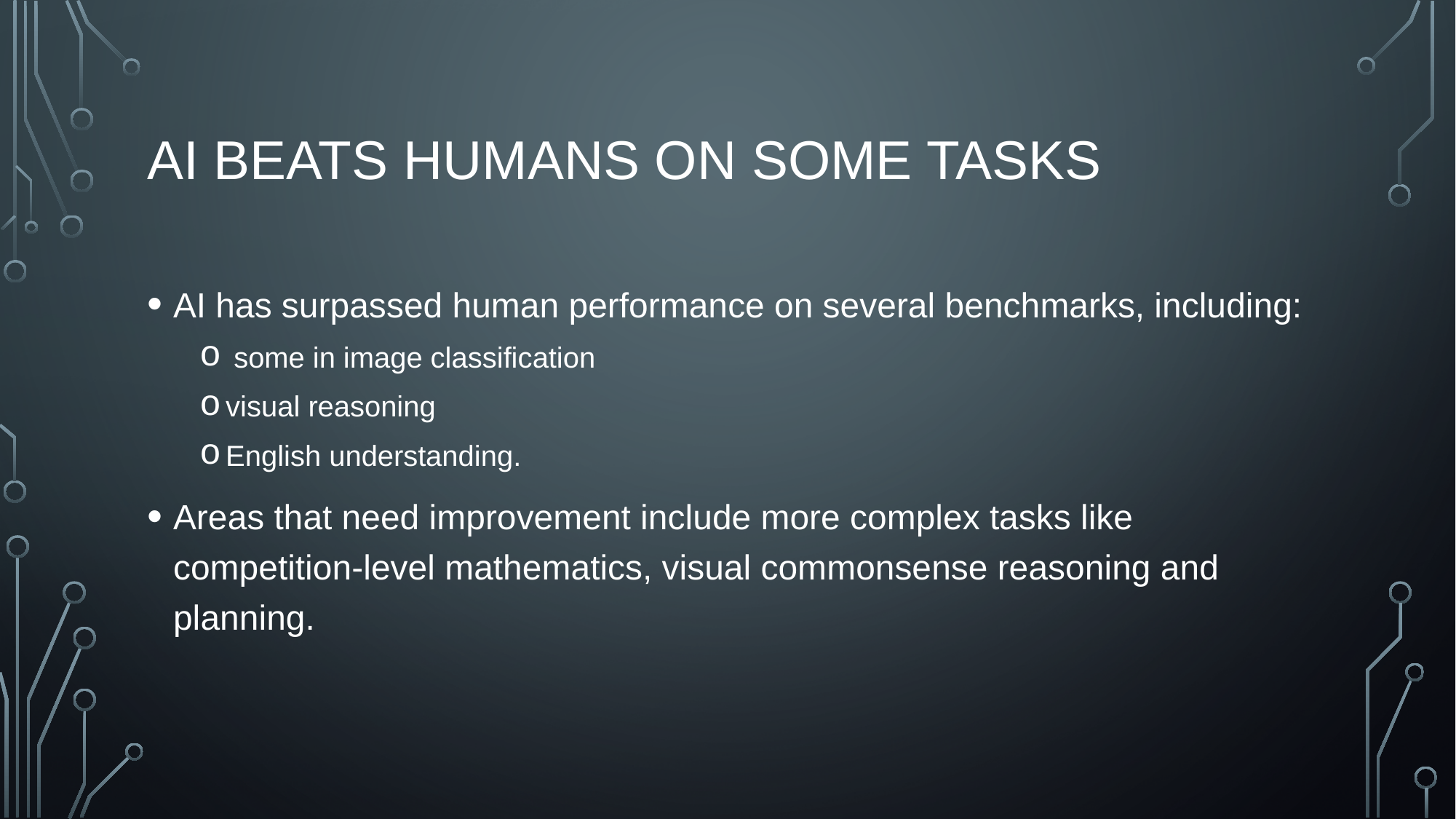

# AI beats humans on some tasks
AI has surpassed human performance on several benchmarks, including:
 some in image classification
visual reasoning
English understanding.
Areas that need improvement include more complex tasks like competition-level mathematics, visual commonsense reasoning and planning.